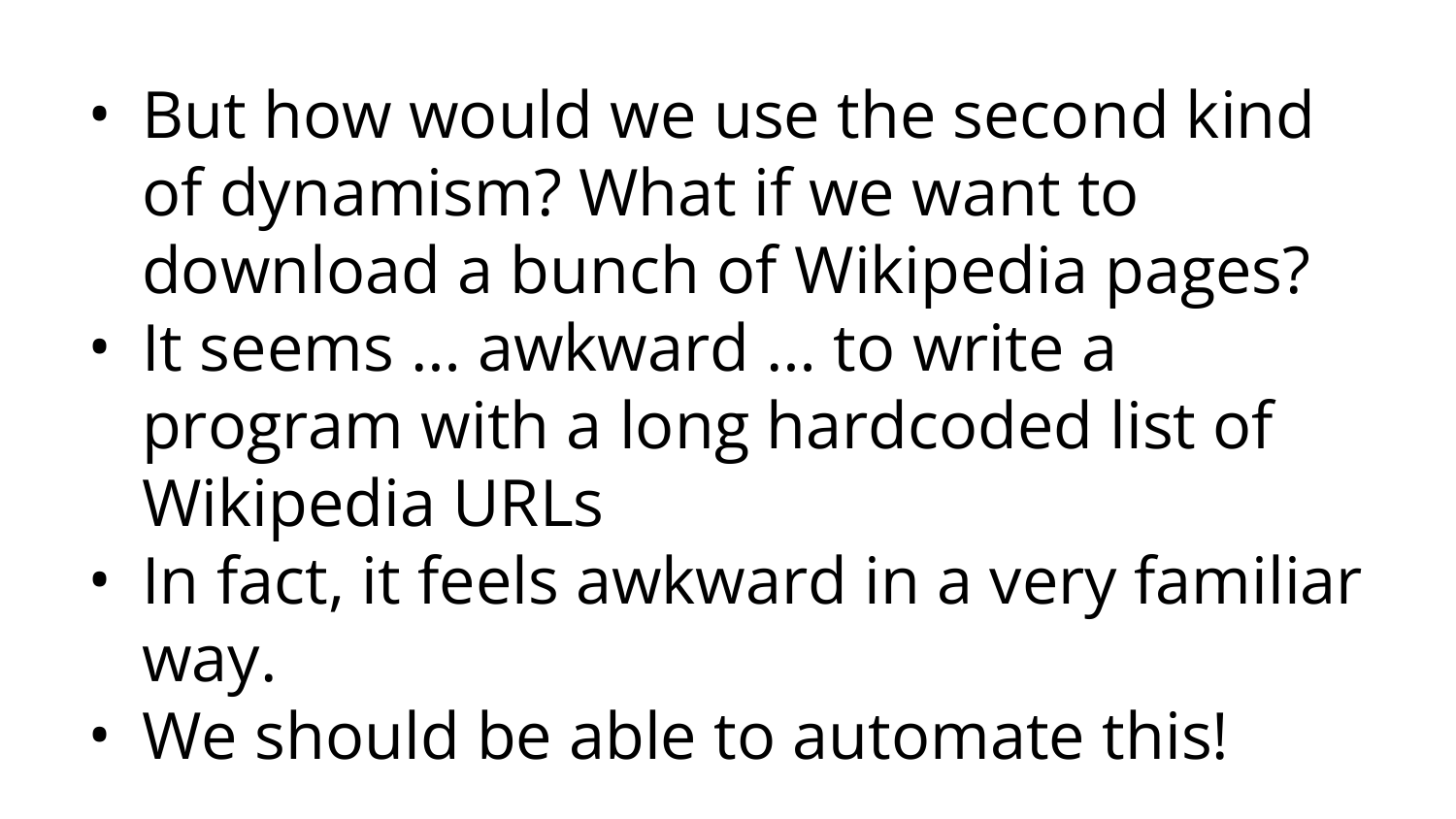

But how would we use the second kind of dynamism? What if we want to download a bunch of Wikipedia pages?
It seems … awkward … to write a program with a long hardcoded list of Wikipedia URLs
In fact, it feels awkward in a very familiar way.
We should be able to automate this!